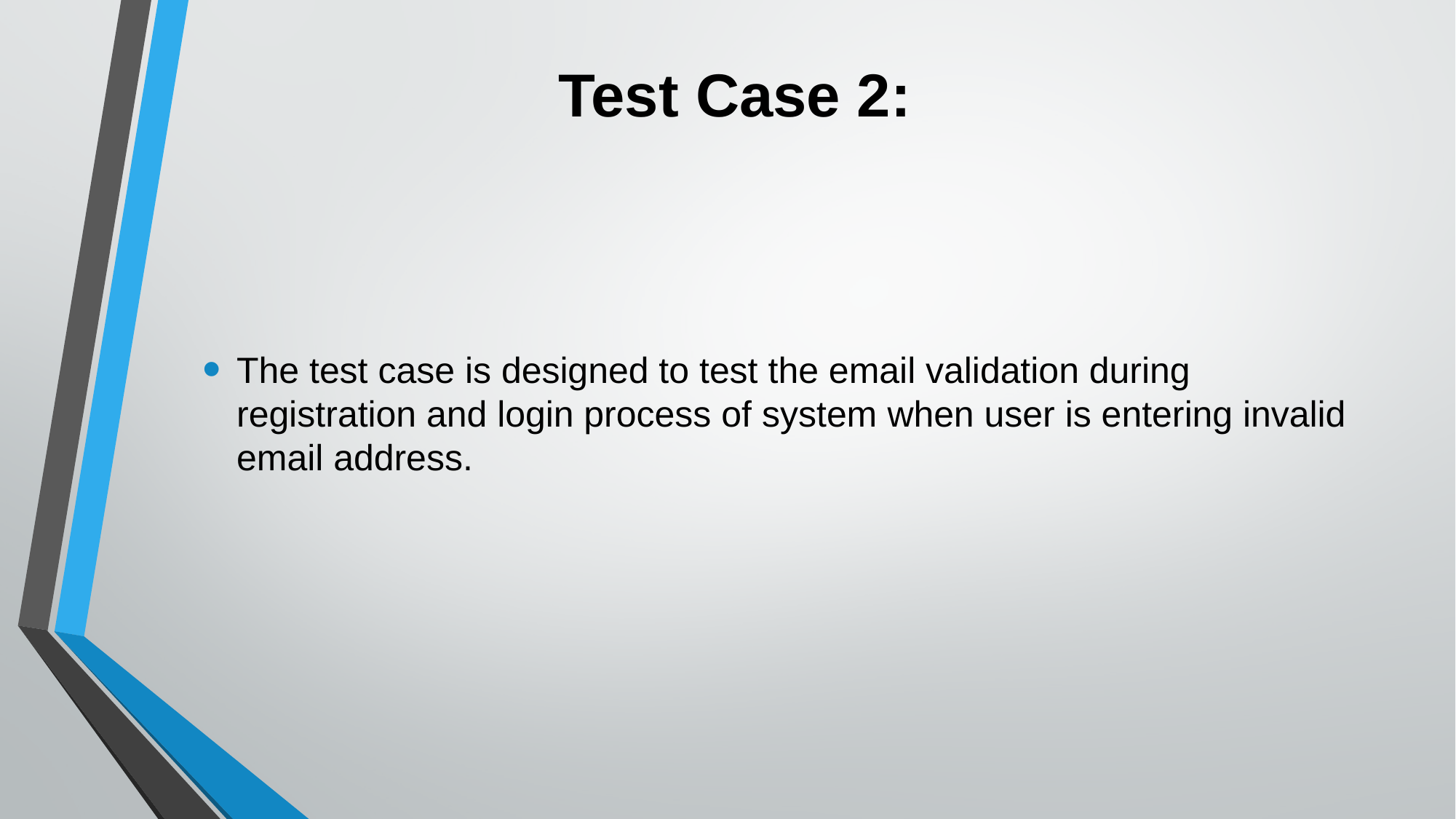

# Test Case 2:
The test case is designed to test the email validation during registration and login process of system when user is entering invalid email address.